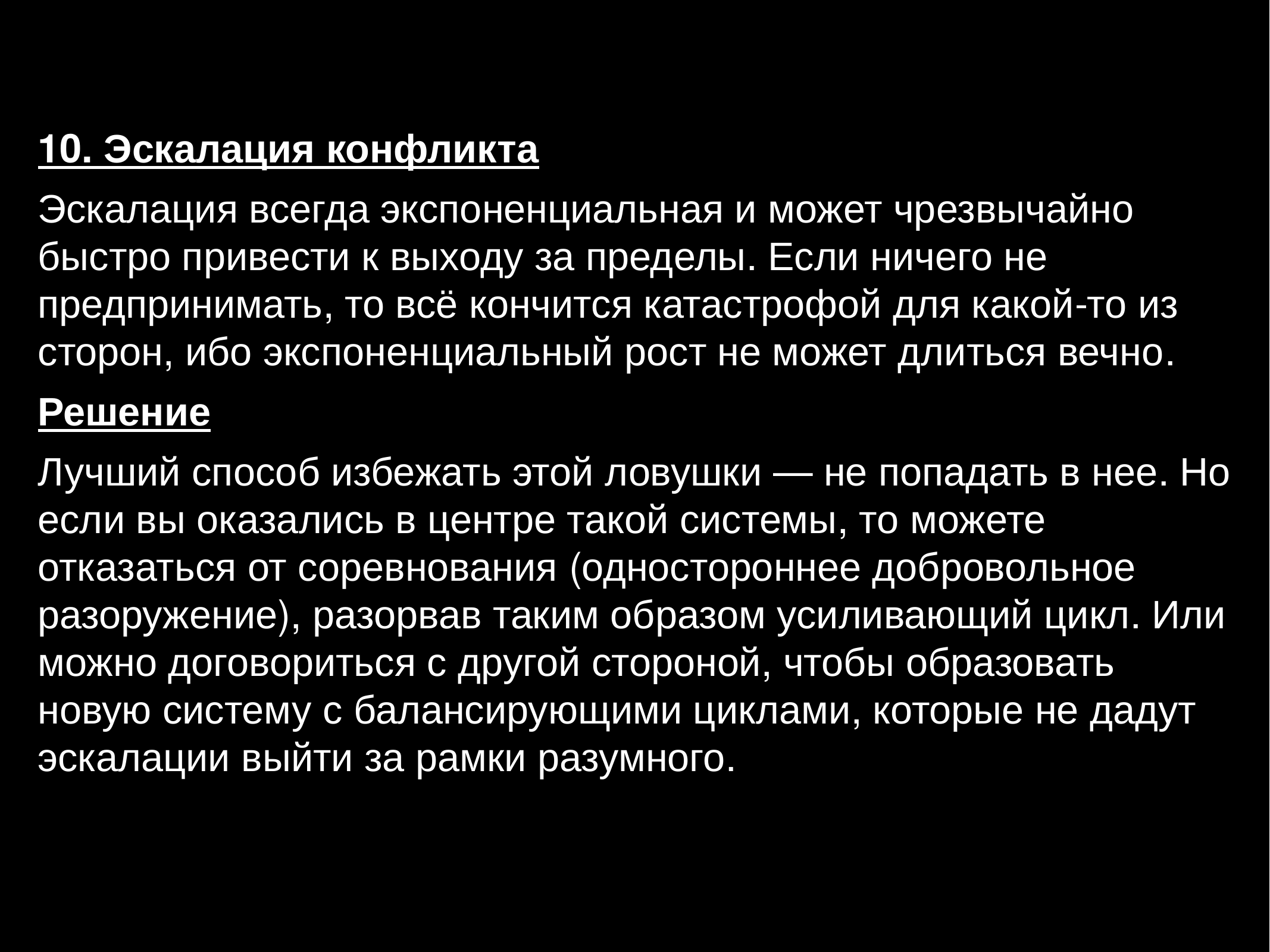

20
10. Эскалация конфликта
Эскалация всегда экспоненциальная и может чрезвычайно быстро привести к выходу за пределы. Если ничего не предпринимать, то всё кончится катастрофой для какой-то из сторон, ибо экспоненциальный рост не может длиться вечно.
Решение
Лучший способ избежать этой ловушки — не попадать в нее. Но если вы оказались в центре такой системы, то можете отказаться от соревнования (одностороннее добровольное разоружение), разорвав таким образом усиливающий цикл. Или можно договориться с другой стороной, чтобы образовать новую систему с балансирующими циклами, которые не дадут эскалации выйти за рамки разумного.